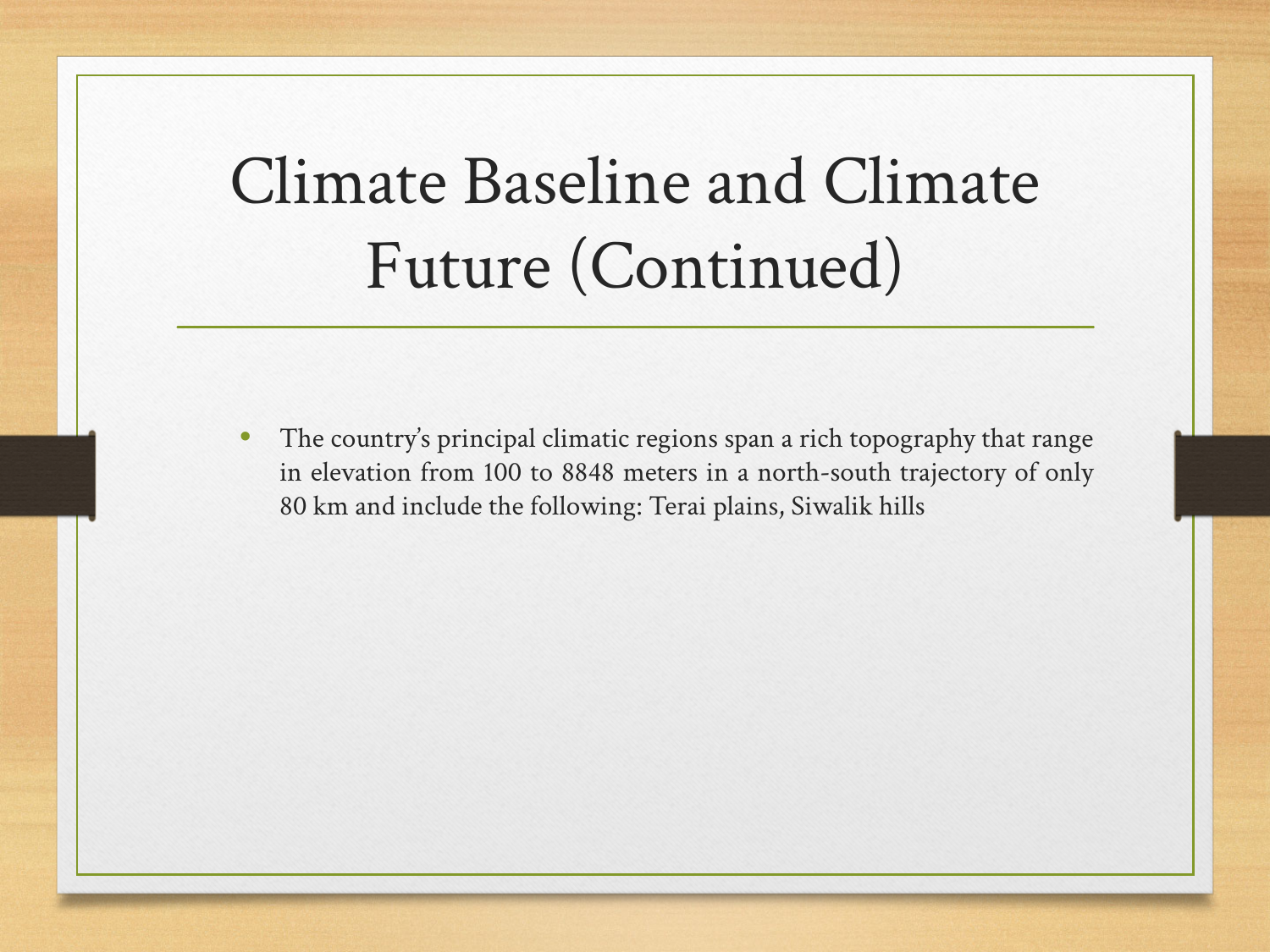

# Climate Baseline and Climate Future (Continued)

The country’s principal climatic regions span a rich topography that range in elevation from 100 to 8848 meters in a north-south trajectory of only 80 km and include the following: Terai plains, Siwalik hills